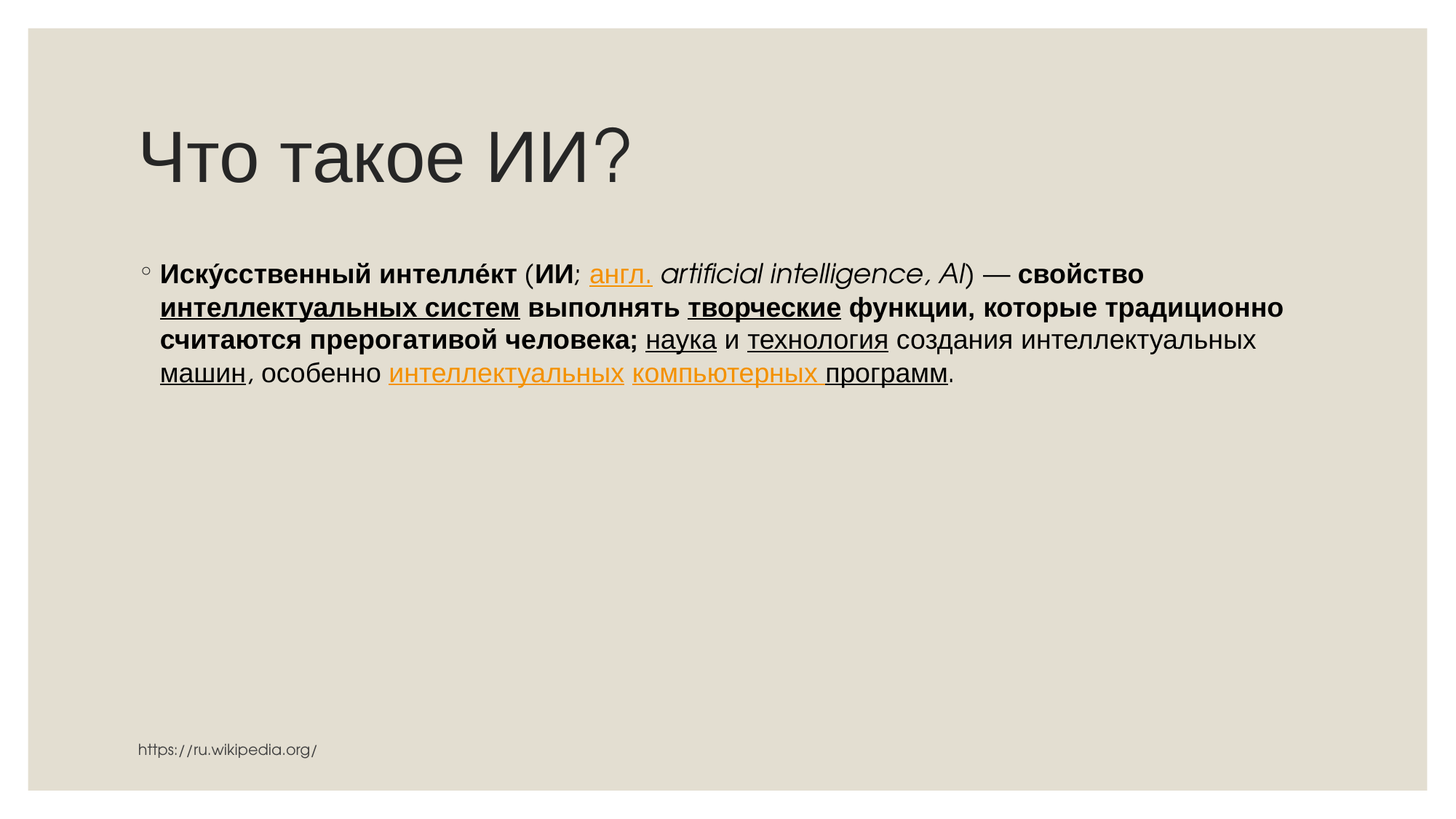

# Что такое ИИ?
Иску́сственный интелле́кт (ИИ; англ. artificial intelligence, AI) — свойство интеллектуальных систем выполнять творческие функции, которые традиционно считаются прерогативой человека; наука и технология создания интеллектуальных машин, особенно интеллектуальных компьютерных программ.

https://ru.wikipedia.org/